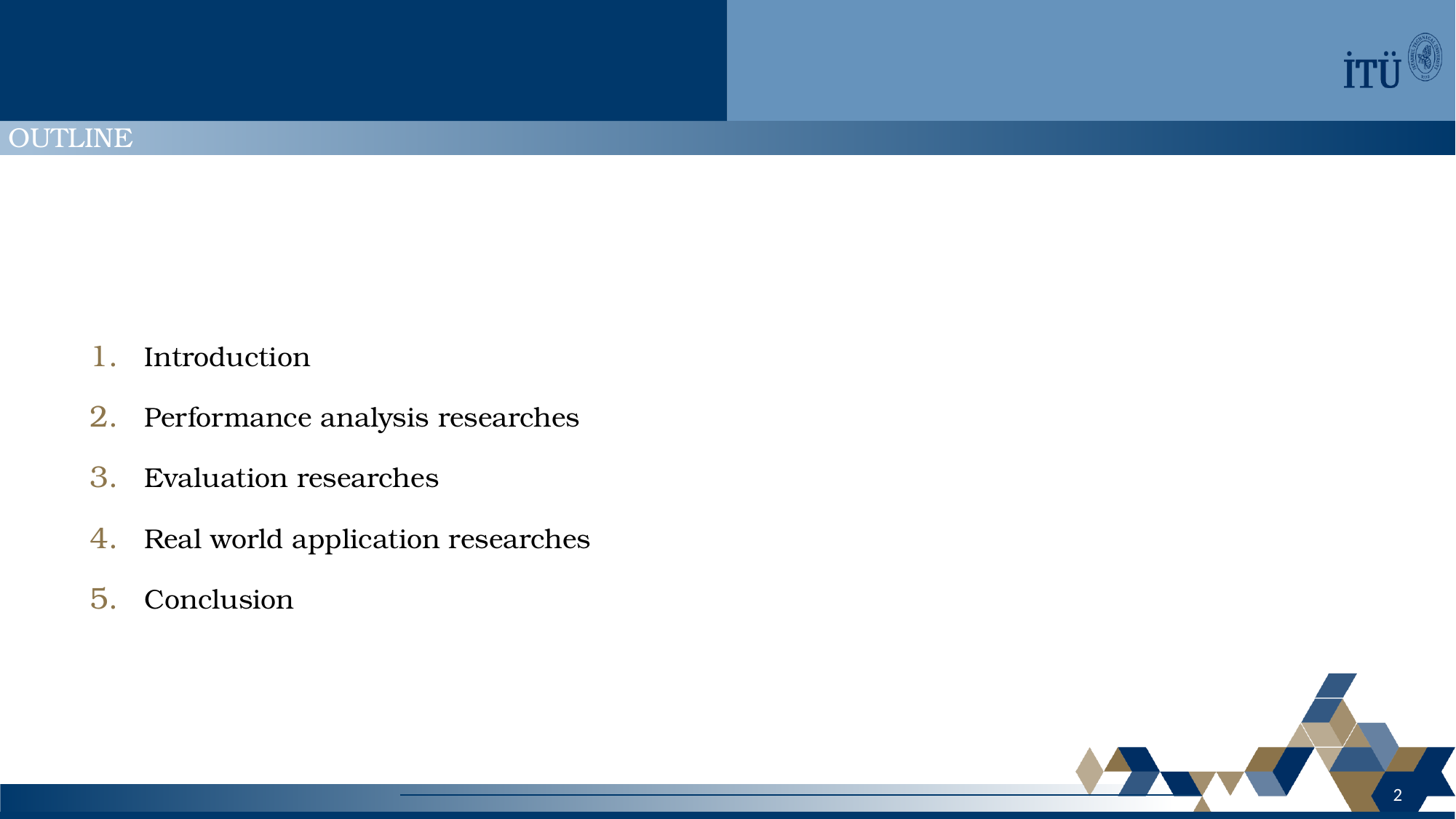

OUTLINE
Introduction
Performance analysis researches
Evaluation researches
Real world application researches
Conclusion
2